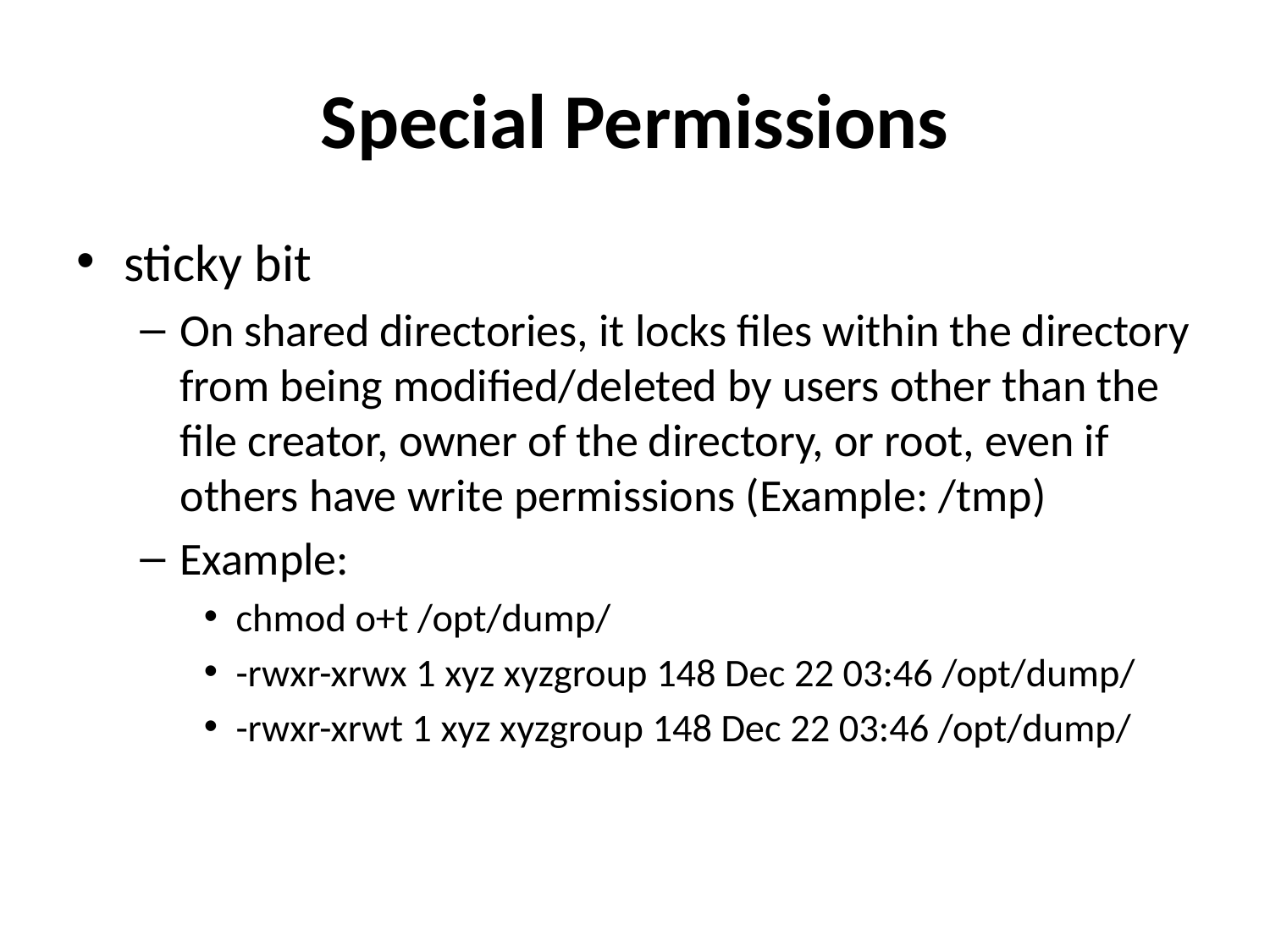

# Special Permissions
sticky bit
On shared directories, it locks files within the directory from being modified/deleted by users other than the file creator, owner of the directory, or root, even if others have write permissions (Example: /tmp)
Example:
chmod o+t /opt/dump/
-rwxr-xrwx 1 xyz xyzgroup 148 Dec 22 03:46 /opt/dump/
-rwxr-xrwt 1 xyz xyzgroup 148 Dec 22 03:46 /opt/dump/